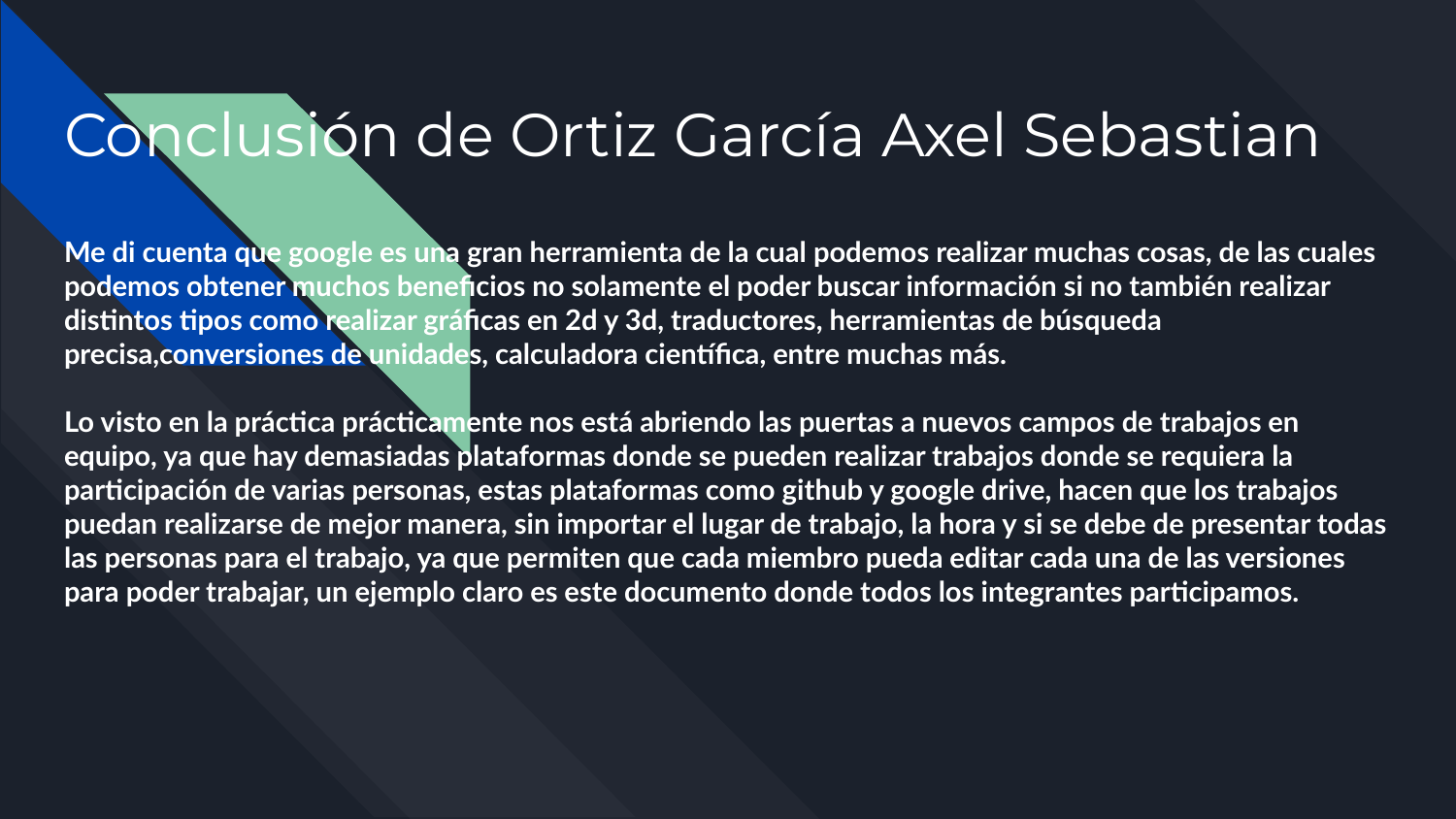

# Conclusión de Ortiz García Axel Sebastian

Me di cuenta que google es una gran herramienta de la cual podemos realizar muchas cosas, de las cuales podemos obtener muchos beneficios no solamente el poder buscar información si no también realizar distintos tipos como realizar gráficas en 2d y 3d, traductores, herramientas de búsqueda precisa,conversiones de unidades, calculadora científica, entre muchas más.

Lo visto en la práctica prácticamente nos está abriendo las puertas a nuevos campos de trabajos en equipo, ya que hay demasiadas plataformas donde se pueden realizar trabajos donde se requiera la participación de varias personas, estas plataformas como github y google drive, hacen que los trabajos puedan realizarse de mejor manera, sin importar el lugar de trabajo, la hora y si se debe de presentar todas las personas para el trabajo, ya que permiten que cada miembro pueda editar cada una de las versiones para poder trabajar, un ejemplo claro es este documento donde todos los integrantes participamos.